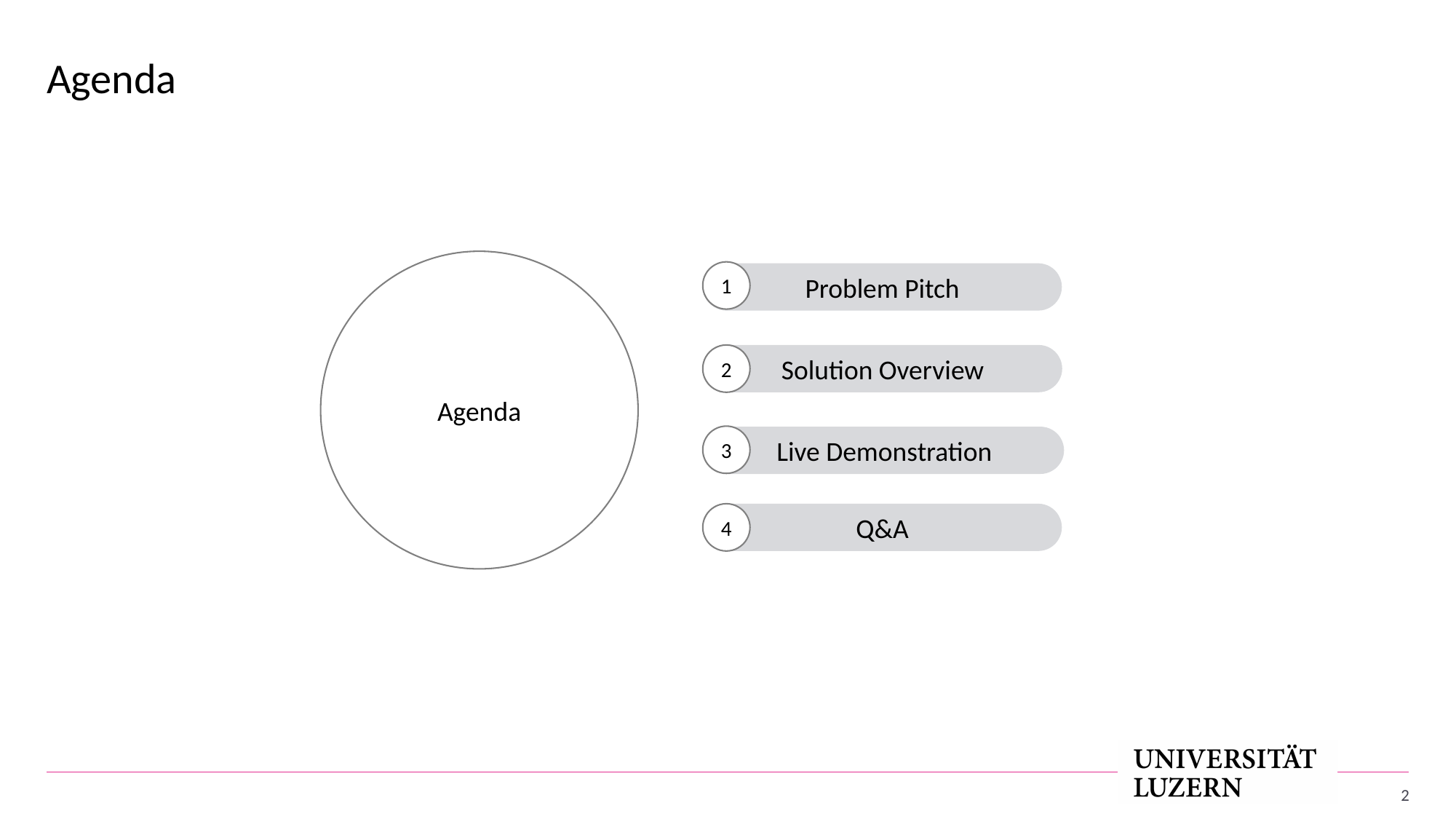

# Agenda
Agenda
1
Problem Pitch
2
Solution Overview
3
Live Demonstration
4
Q&A